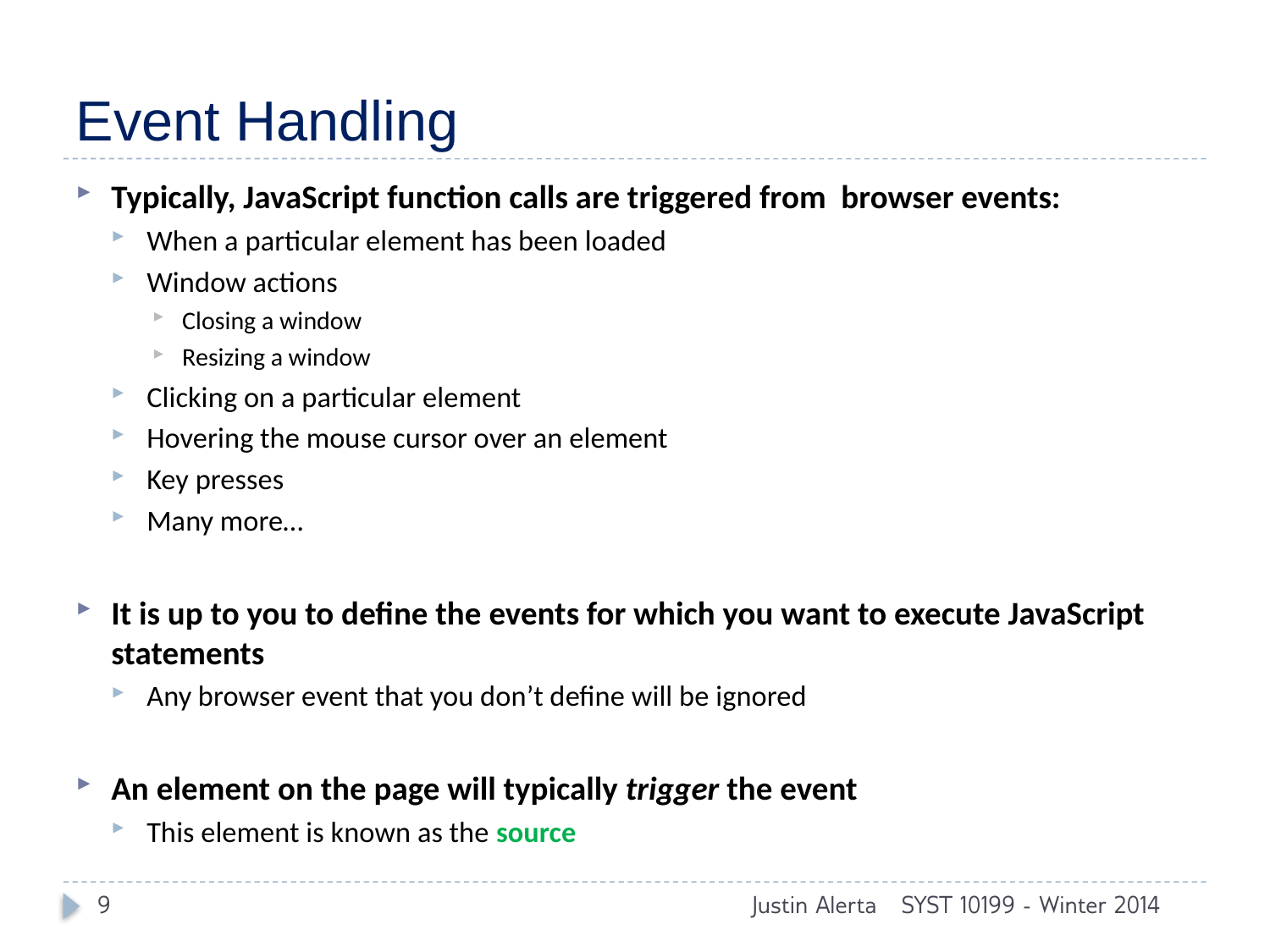

# Event Handling
Typically, JavaScript function calls are triggered from  browser events:
When a particular element has been loaded
Window actions
Closing a window
Resizing a window
Clicking on a particular element
Hovering the mouse cursor over an element
Key presses
Many more…

It is up to you to define the events for which you want to execute JavaScript statements
Any browser event that you don’t define will be ignored

An element on the page will typically trigger the event
This element is known as the source

9
Justin Alerta
SYST 10199 - Winter 2014